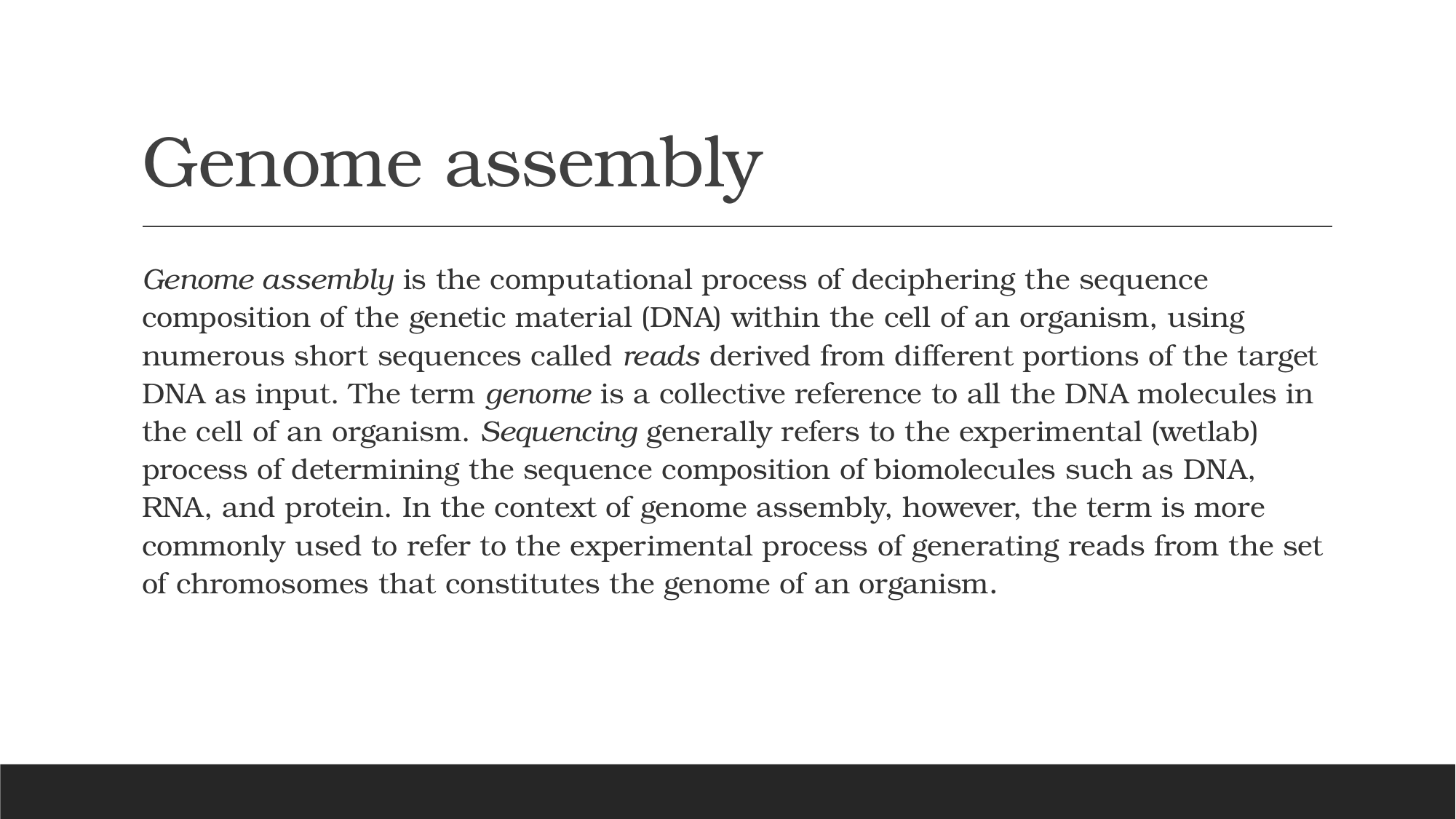

# Genome assembly
Genome assembly is the computational process of deciphering the sequence composition of the genetic material (DNA) within the cell of an organism, using numerous short sequences called reads derived from different portions of the target DNA as input. The term genome is a collective reference to all the DNA molecules in the cell of an organism. Sequencing generally refers to the experimental (wetlab) process of determining the sequence composition of biomolecules such as DNA, RNA, and protein. In the context of genome assembly, however, the term is more commonly used to refer to the experimental process of generating reads from the set of chromosomes that constitutes the genome of an organism.